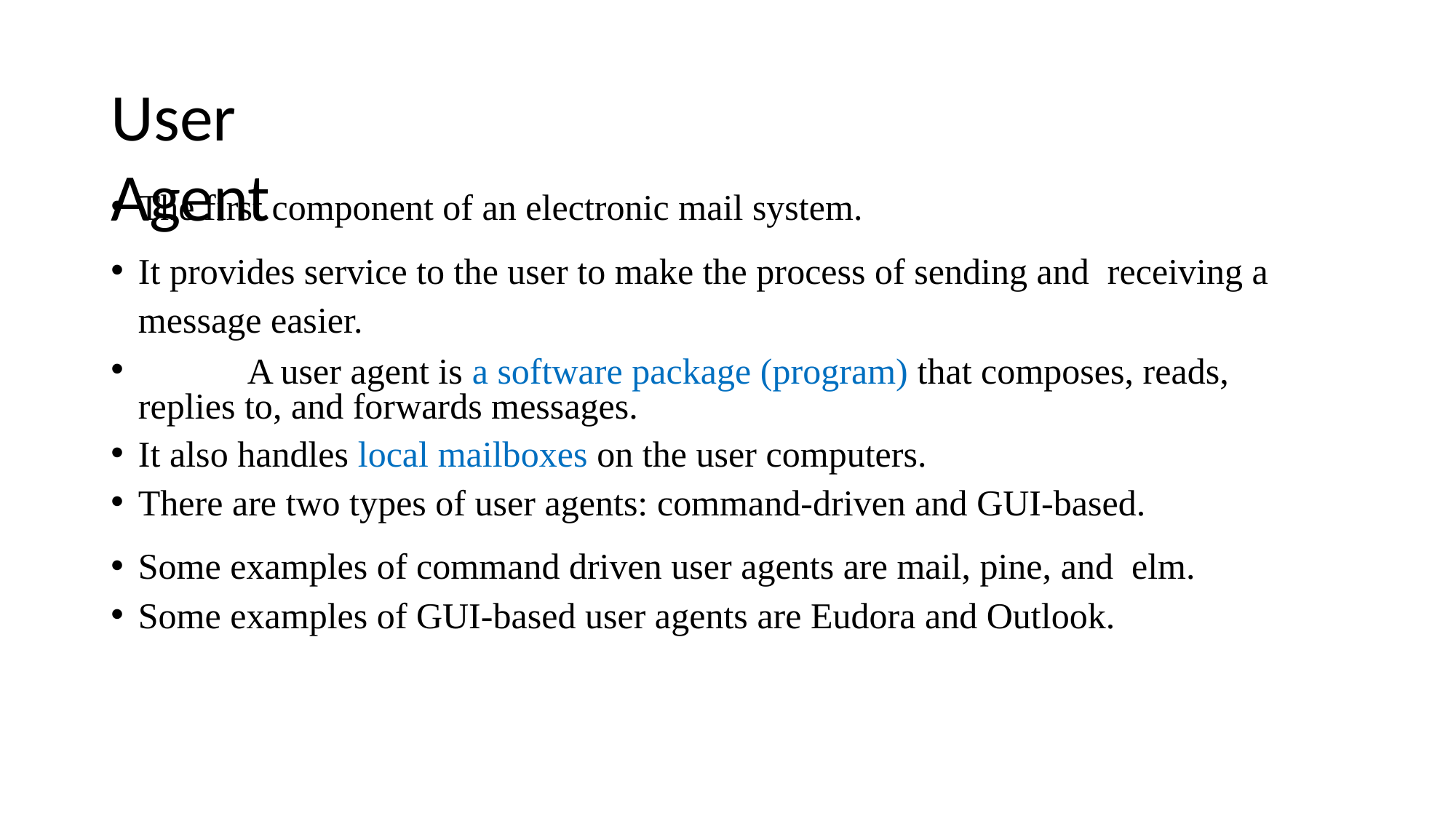

# User Agent
The first component of an electronic mail system.
It provides service to the user to make the process of sending and  receiving a message easier.
	A user agent is a software package (program) that composes, reads,  replies to, and forwards messages.
It also handles local mailboxes on the user computers.
There are two types of user agents: command-driven and GUI-based.
Some examples of command driven user agents are mail, pine, and  elm.
Some examples of GUI-based user agents are Eudora and Outlook.